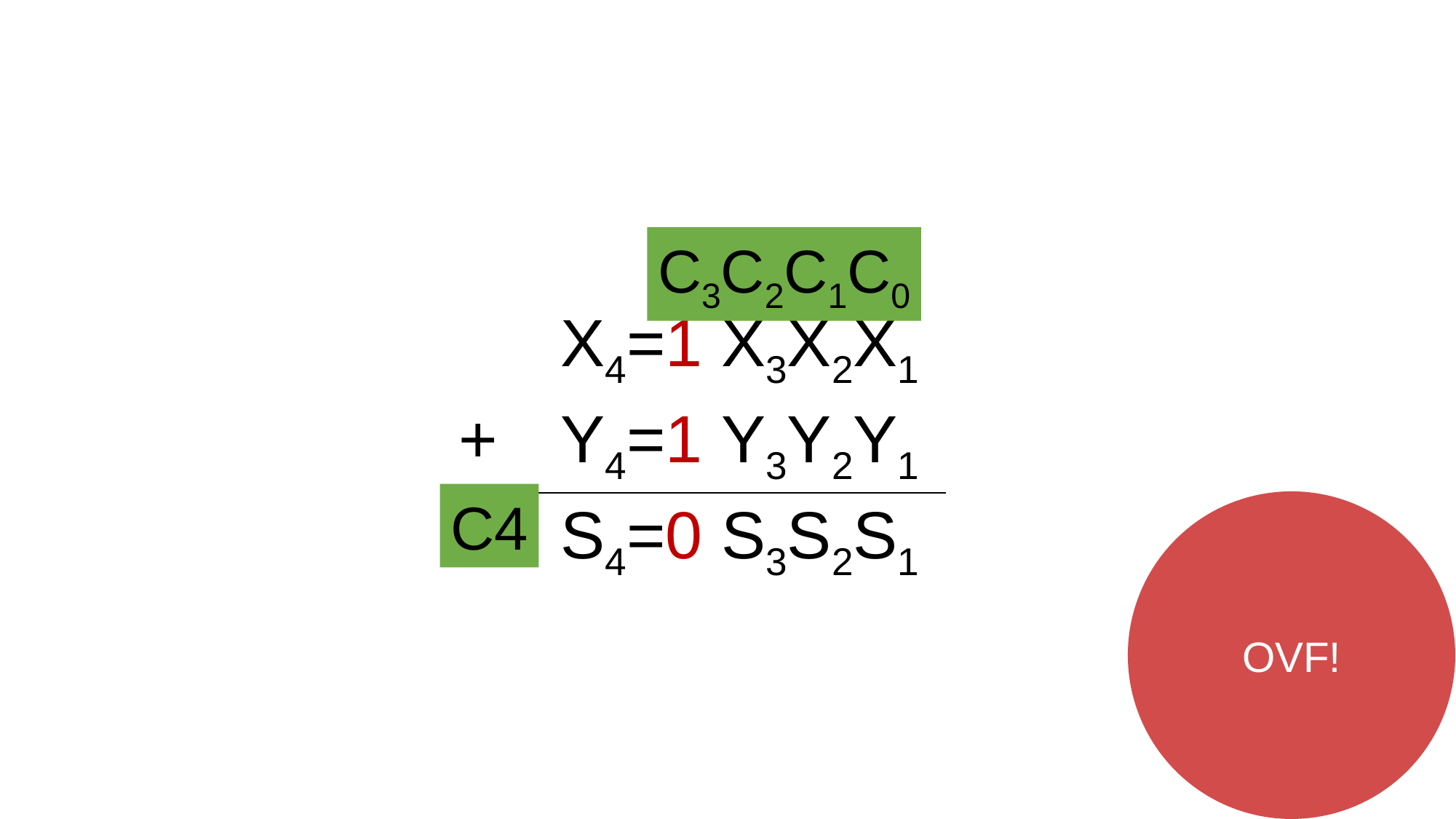

C3C2C1C0
|  | X4=1 X3X2X1 |  |
| --- | --- | --- |
| + | Y4=1 Y3Y2Y1 |  |
|  | S4=0 S3S2S1 |  |
C4
OVF!